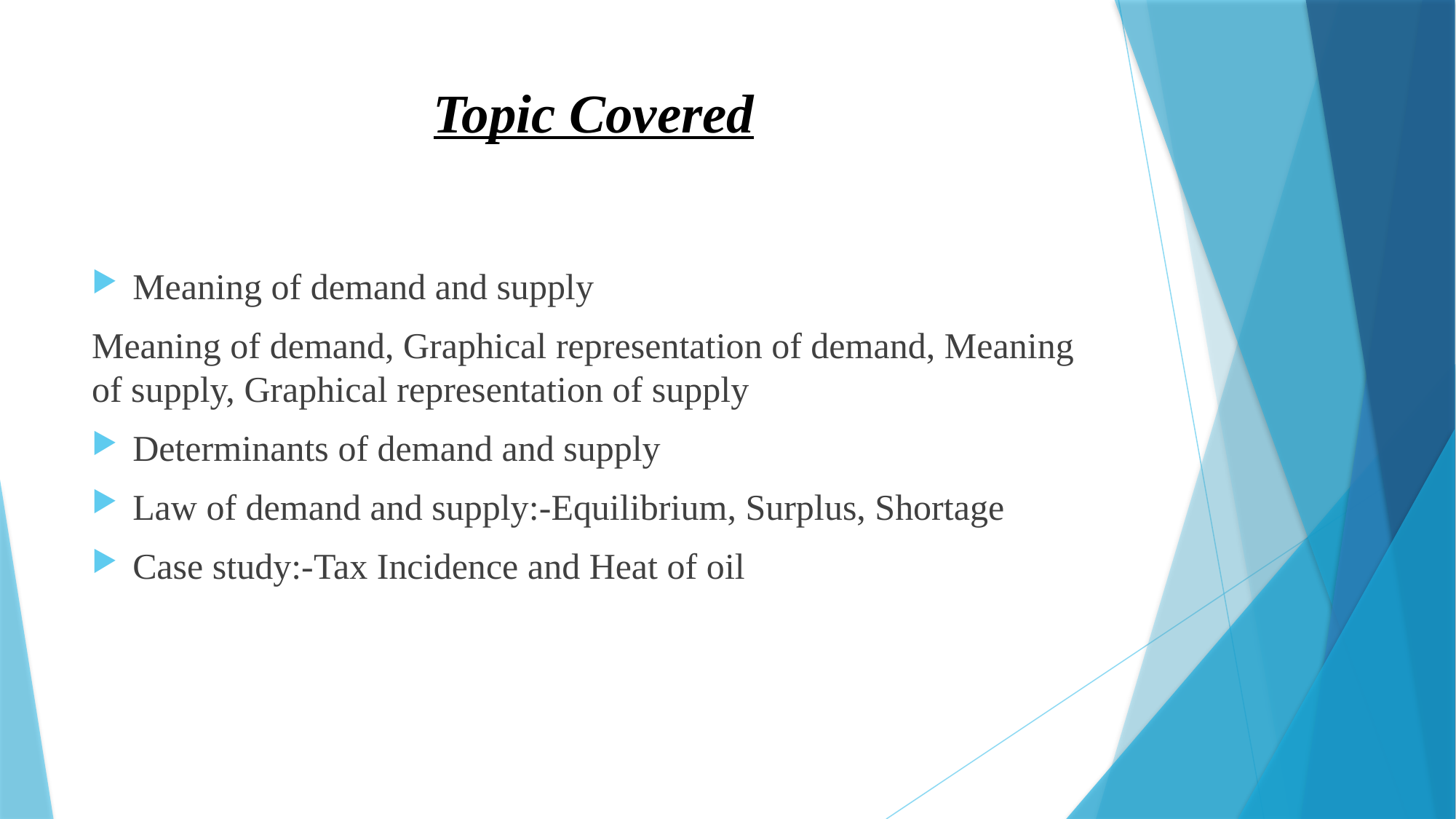

# Topic Covered
Meaning of demand and supply
Meaning of demand, Graphical representation of demand, Meaning of supply, Graphical representation of supply
Determinants of demand and supply
Law of demand and supply:-Equilibrium, Surplus, Shortage
Case study:-Tax Incidence and Heat of oil